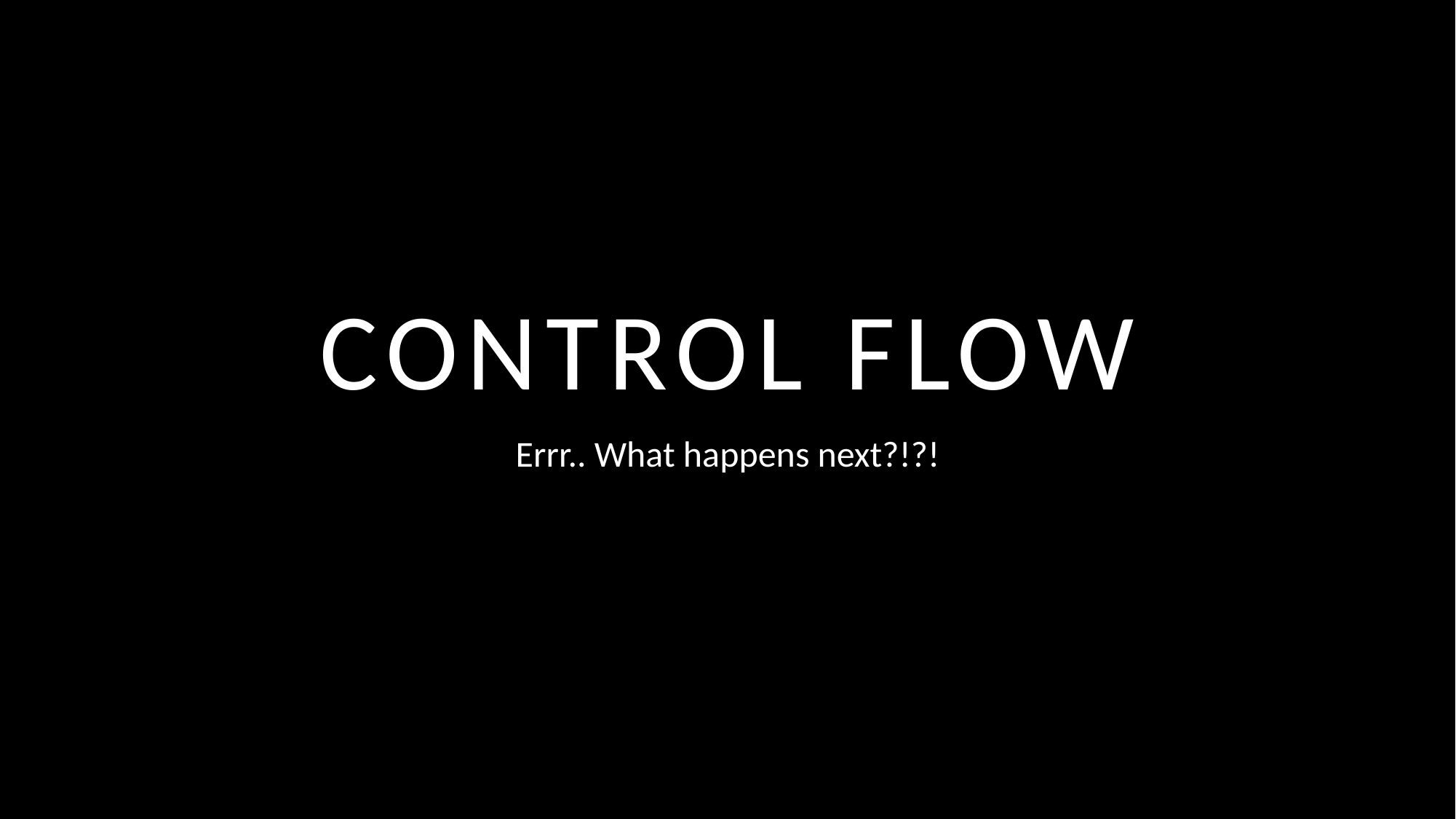

# CONTROL FLOW
Errr.. What happens next?!?!